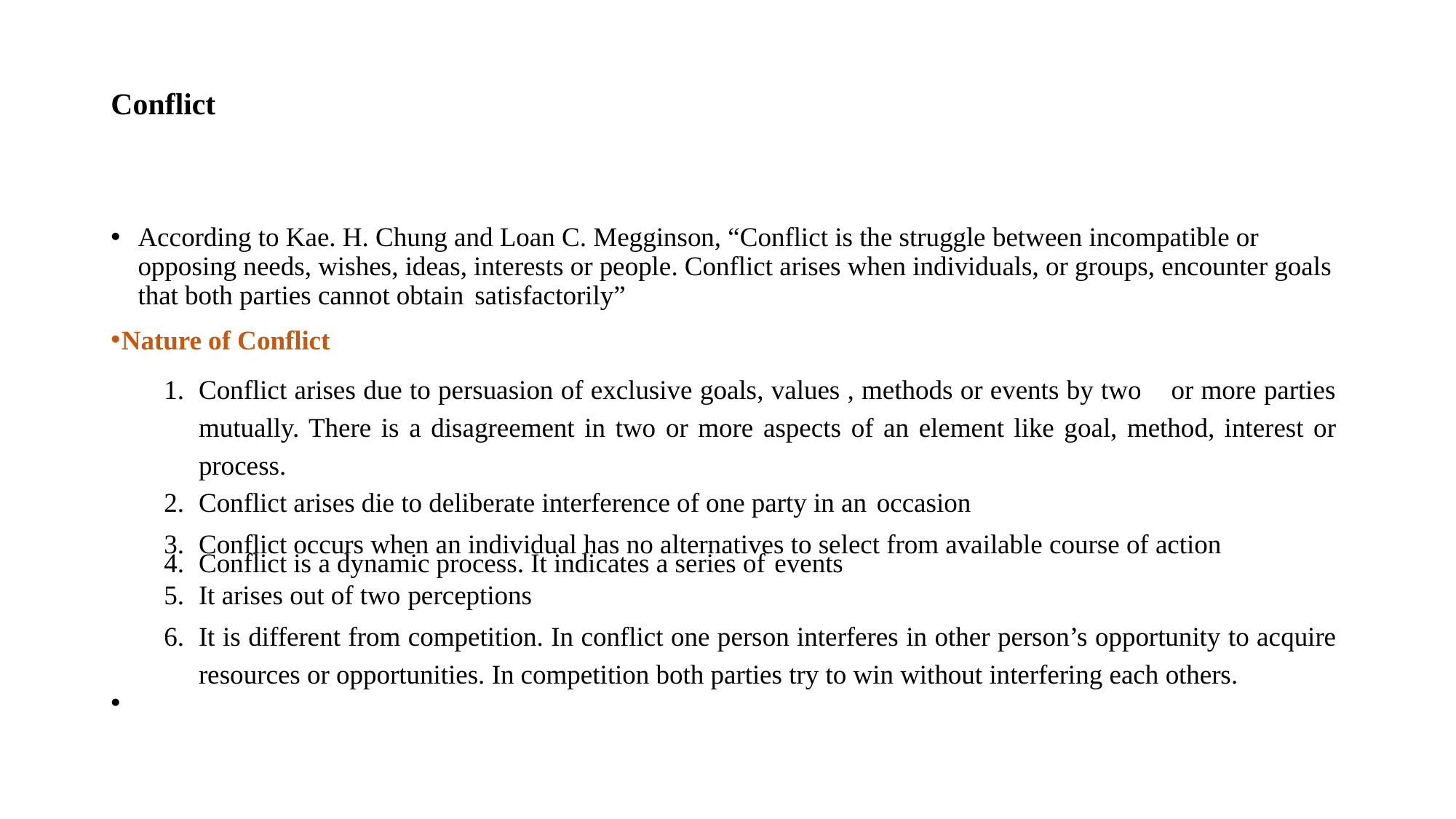

# Conflict
According to Kae. H. Chung and Loan C. Megginson, “Conflict is the struggle between incompatible or opposing needs, wishes, ideas, interests or people. Conflict arises when individuals, or groups, encounter goals that both parties cannot obtain satisfactorily”
Nature of Conflict
Conflict arises due to persuasion of exclusive goals, values , methods or events by two    or more parties mutually. There is a disagreement in two or more aspects of an element like goal, method, interest or process.
Conflict arises die to deliberate interference of one party in an occasion
Conflict occurs when an individual has no alternatives to select from available course of action
Conflict is a dynamic process. It indicates a series of events
It arises out of two perceptions
It is different from competition. In conflict one person interferes in other person’s opportunity to acquire resources or opportunities. In competition both parties try to win without interfering each others.